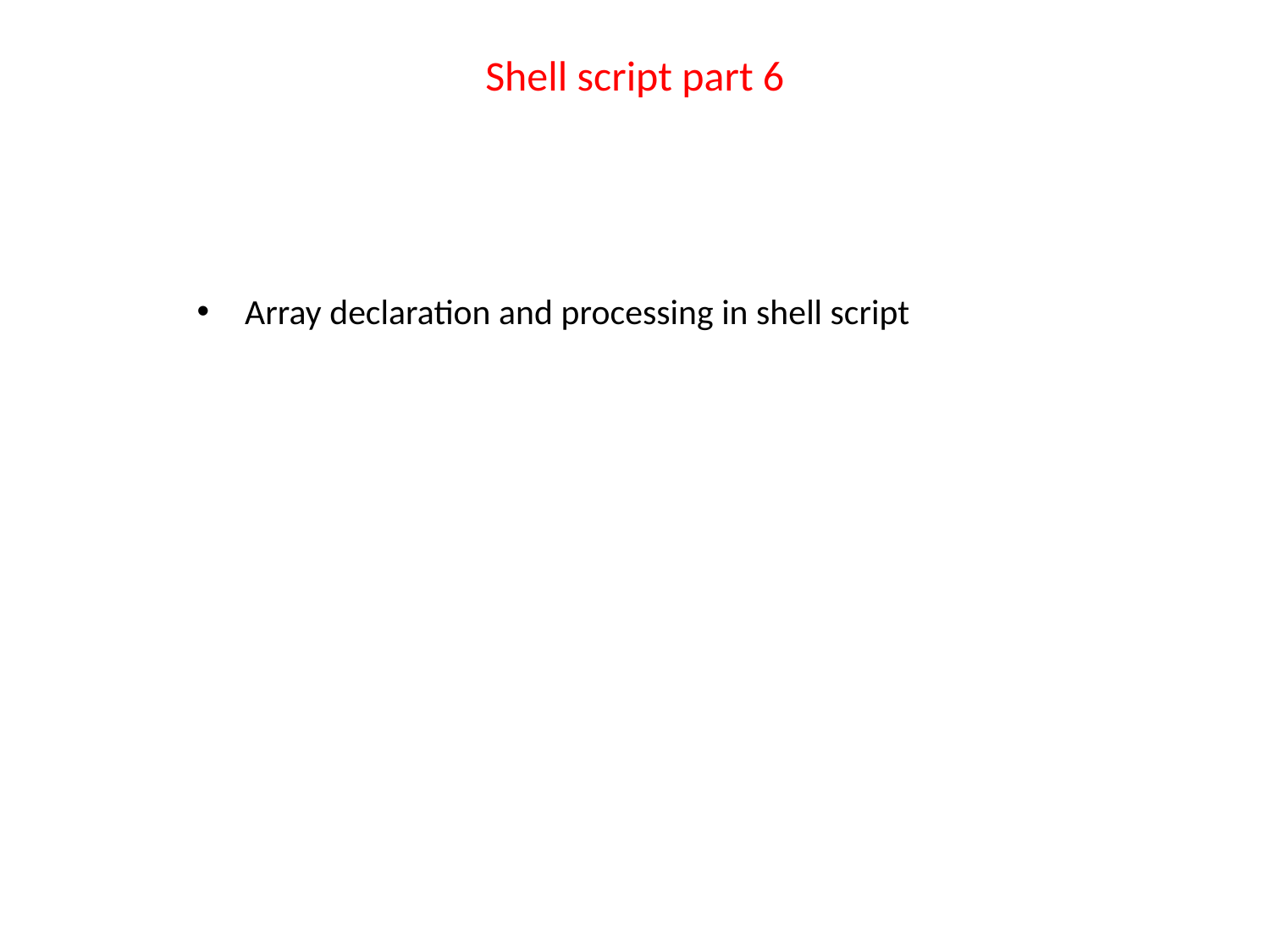

# Shell script part 6
Array declaration and processing in shell script